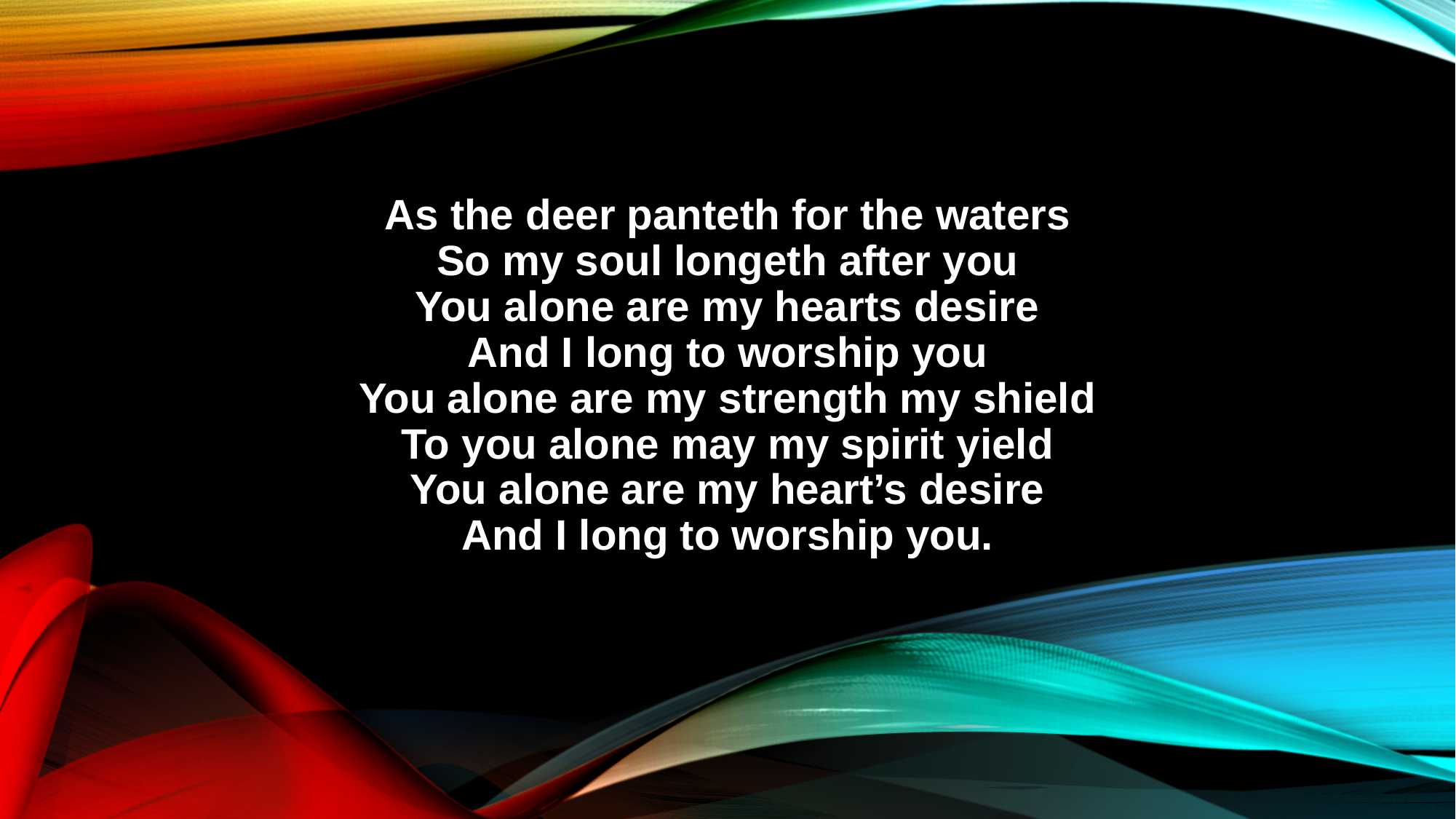

As the deer panteth for the waters
So my soul longeth after you
You alone are my hearts desire
And I long to worship you
You alone are my strength my shield
To you alone may my spirit yield
You alone are my heart’s desire
And I long to worship you.